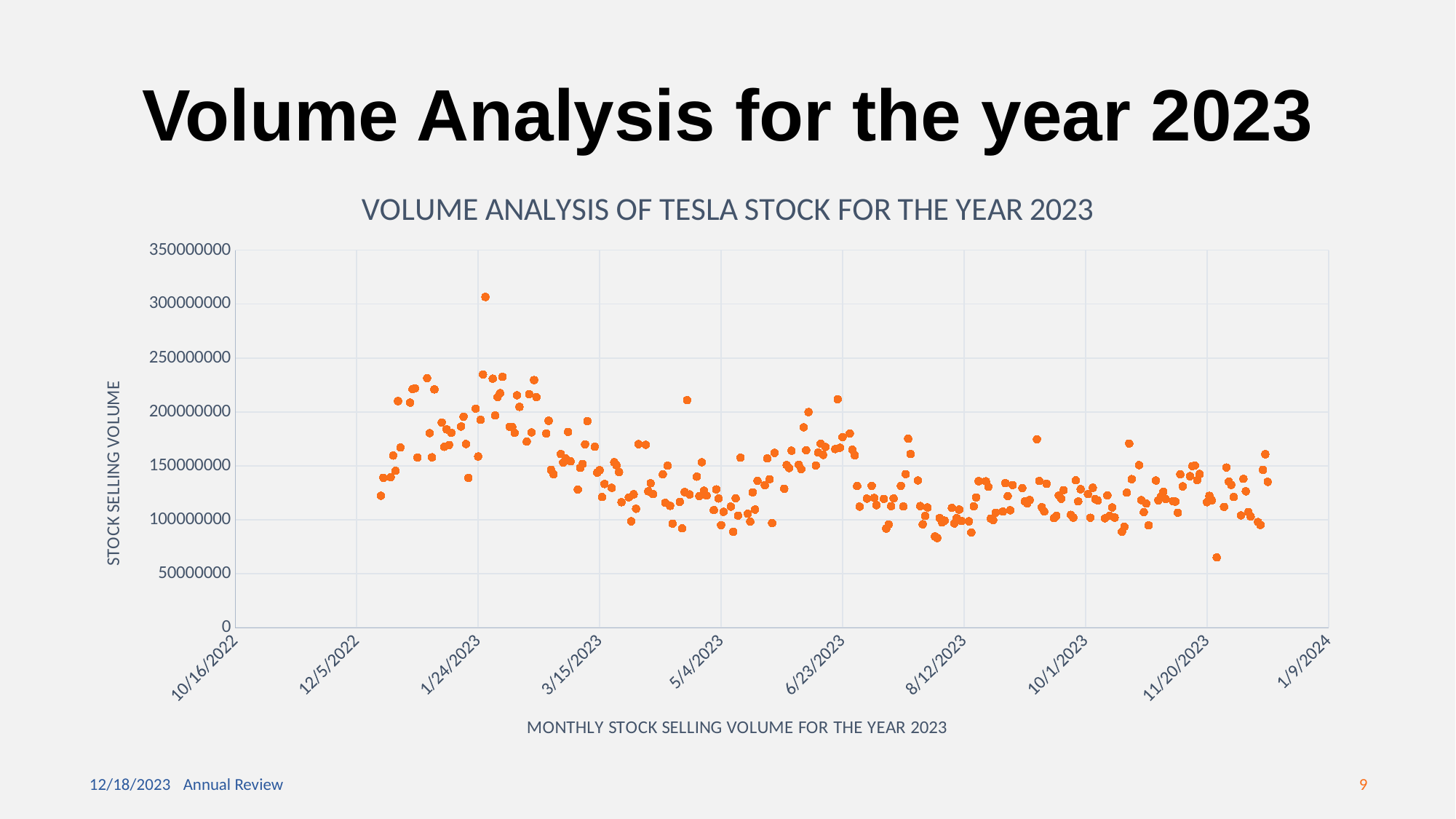

# Volume Analysis for the year 2023

### Chart: VOLUME ANALYSIS OF TESLA STOCK FOR THE YEAR 2023

| Category | Volume |
|---|---|